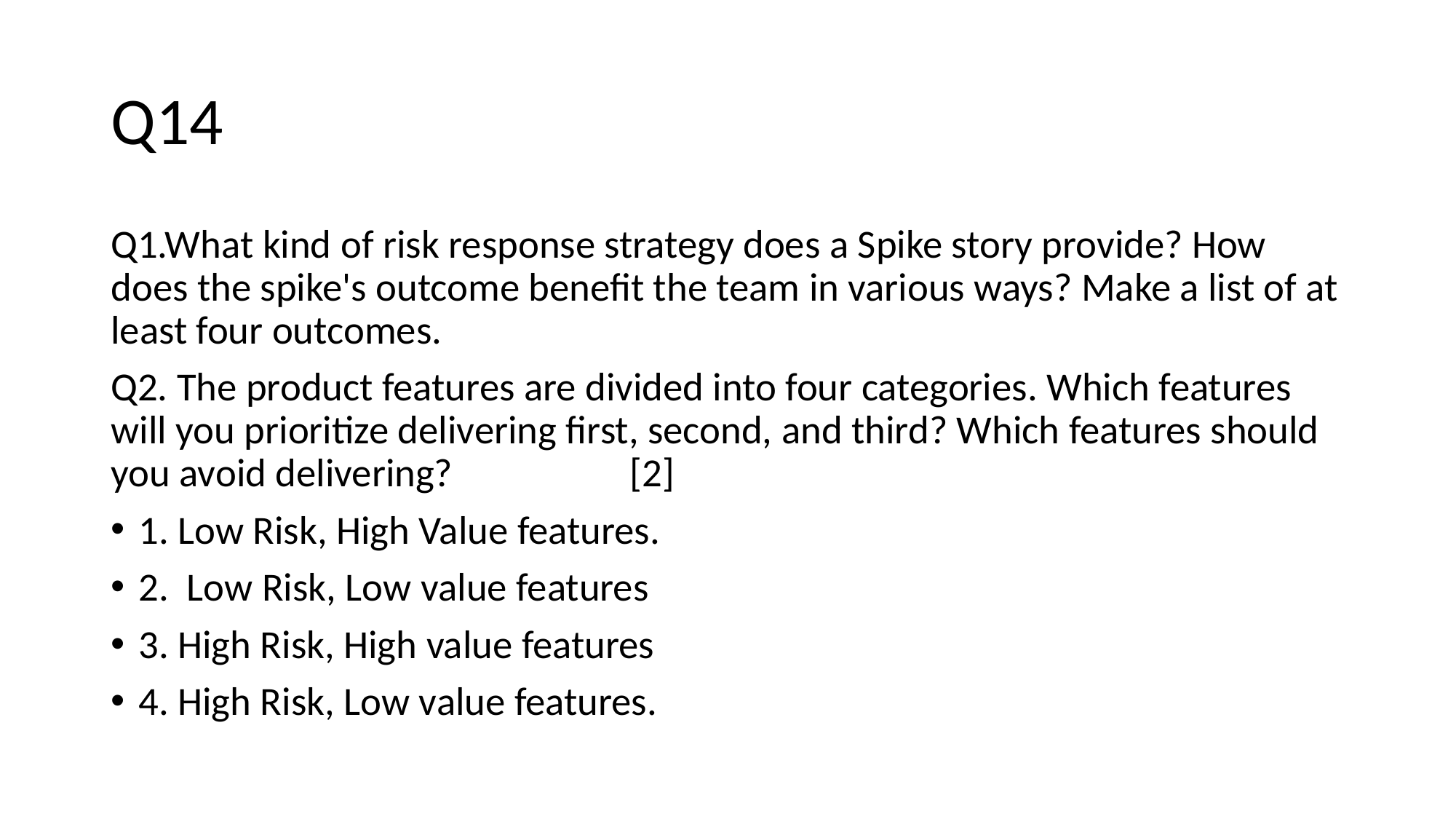

# Q14
Q1.What kind of risk response strategy does a Spike story provide? How does the spike's outcome benefit the team in various ways? Make a list of at least four outcomes.
Q2. The product features are divided into four categories. Which features will you prioritize delivering first, second, and third? Which features should you avoid delivering?									            [2]
1. Low Risk, High Value features.
2.  Low Risk, Low value features
3. High Risk, High value features
4. High Risk, Low value features.